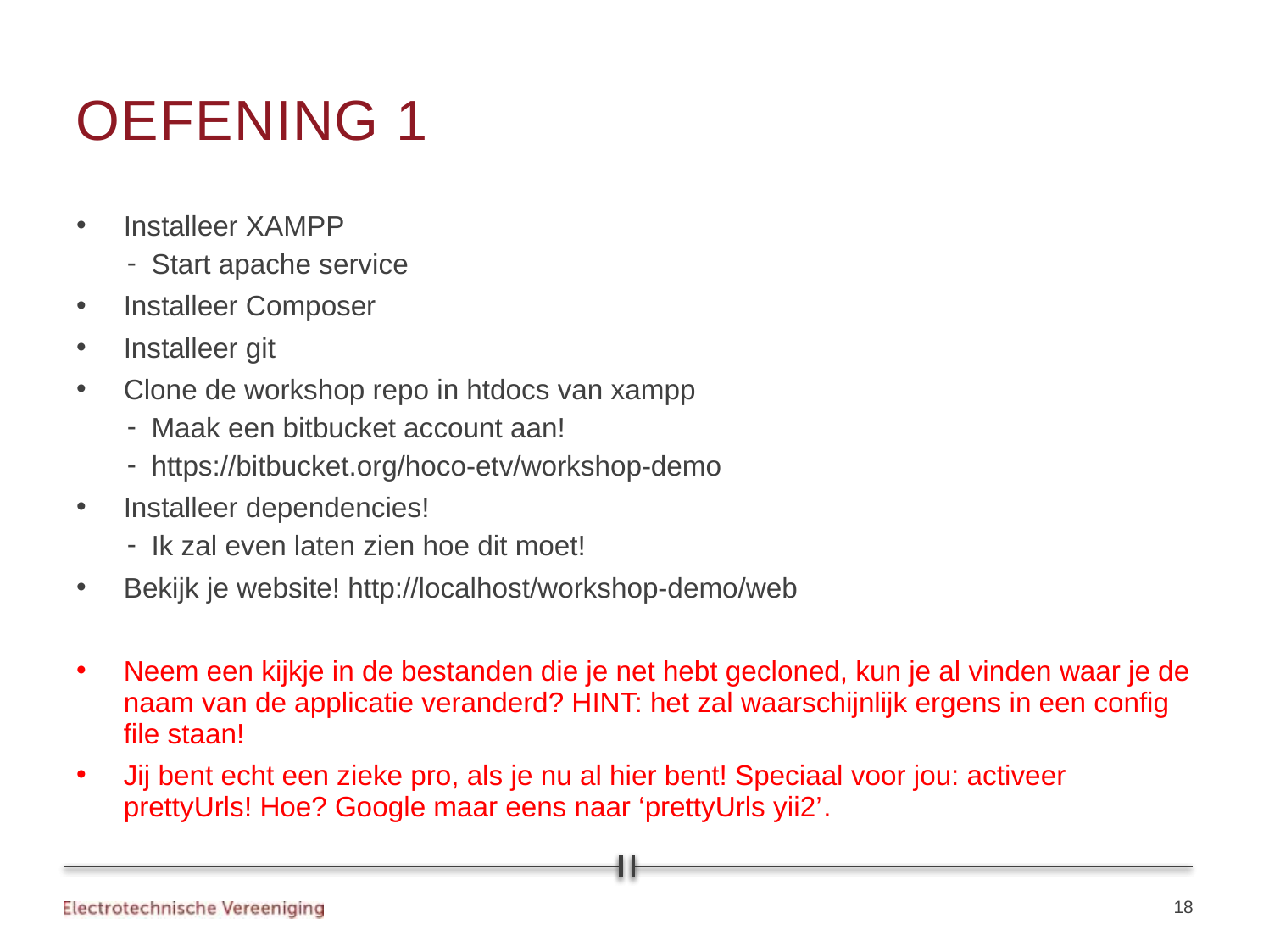

# OEFENING 1
Installeer XAMPP
Start apache service
Installeer Composer
Installeer git
Clone de workshop repo in htdocs van xampp
Maak een bitbucket account aan!
https://bitbucket.org/hoco-etv/workshop-demo
Installeer dependencies!
Ik zal even laten zien hoe dit moet!
Bekijk je website! http://localhost/workshop-demo/web

Neem een kijkje in de bestanden die je net hebt gecloned, kun je al vinden waar je de naam van de applicatie veranderd? HINT: het zal waarschijnlijk ergens in een config file staan!
Jij bent echt een zieke pro, als je nu al hier bent! Speciaal voor jou: activeer prettyUrls! Hoe? Google maar eens naar ‘prettyUrls yii2’.
18